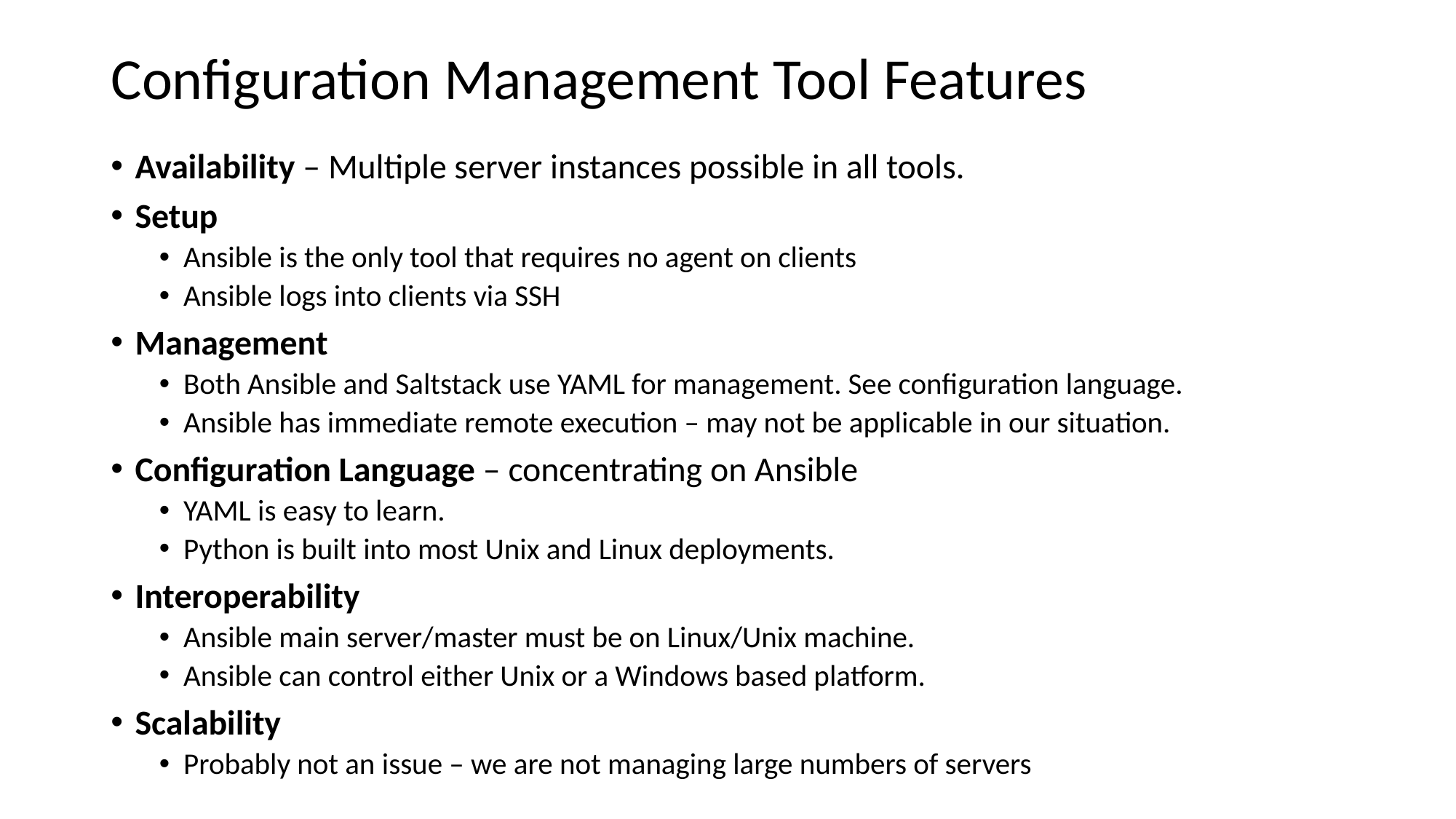

# Configuration Management Tool Features
Availability – Multiple server instances possible in all tools.
Setup
Ansible is the only tool that requires no agent on clients
Ansible logs into clients via SSH
Management
Both Ansible and Saltstack use YAML for management. See configuration language.
Ansible has immediate remote execution – may not be applicable in our situation.
Configuration Language – concentrating on Ansible
YAML is easy to learn.
Python is built into most Unix and Linux deployments.
Interoperability
Ansible main server/master must be on Linux/Unix machine.
Ansible can control either Unix or a Windows based platform.
Scalability
Probably not an issue – we are not managing large numbers of servers